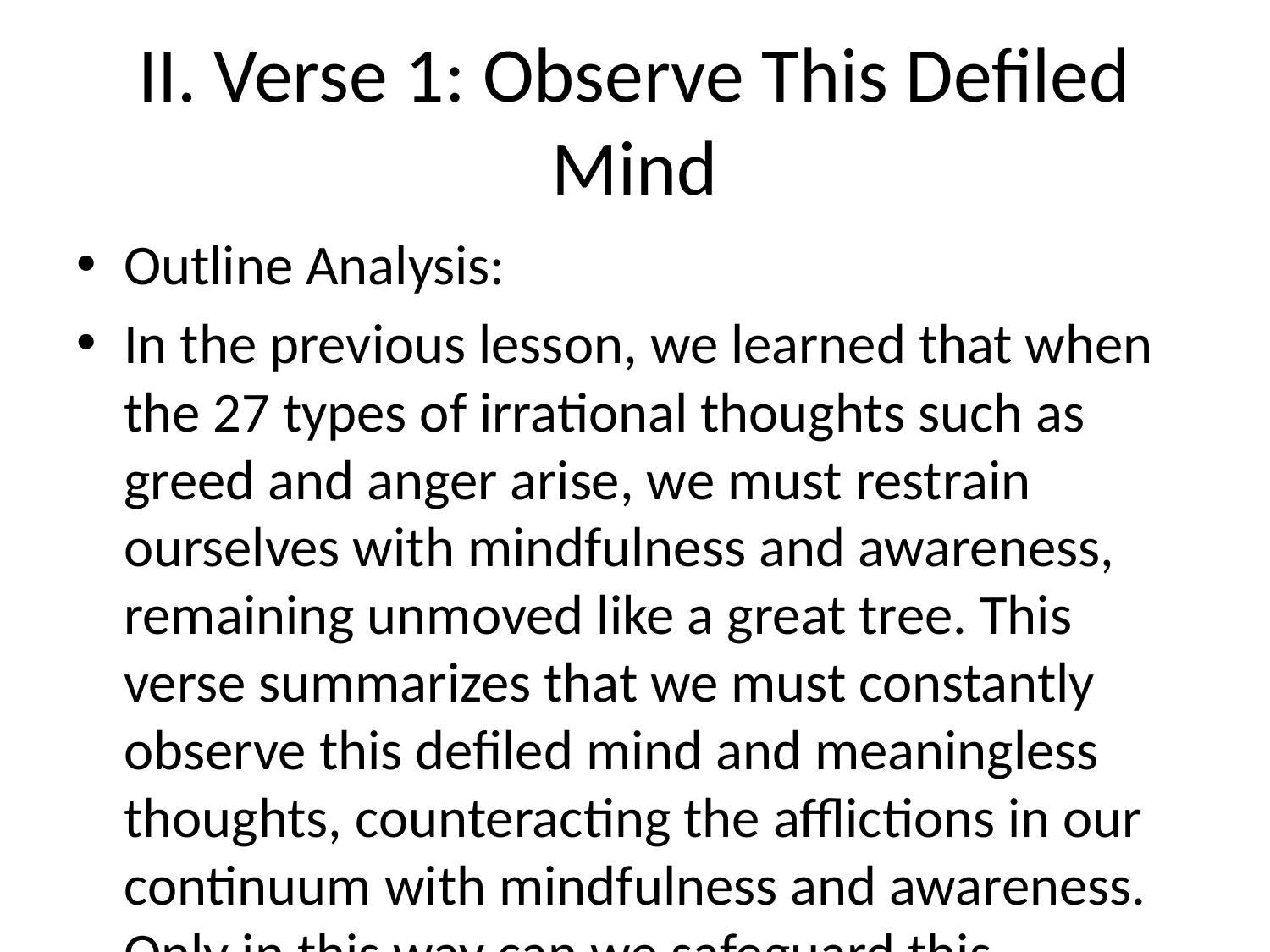

# II. Verse 1: Observe This Defiled Mind
Outline Analysis:
In the previous lesson, we learned that when the 27 types of irrational thoughts such as greed and anger arise, we must restrain ourselves with mindfulness and awareness, remaining unmoved like a great tree. This verse summarizes that we must constantly observe this defiled mind and meaningless thoughts, counteracting the afflictions in our continuum with mindfulness and awareness. Only in this way can we safeguard this Bodhicitta.

Textual Explanation:
We should observe whether a defiled mindset or a tendency towards meaningless actions has arisen. If it has, the courageous Bodhisattva must immediately counteract it, not leaning towards self-interest but steadfastly upholding this Bodhicitta.

Key Points:
1. Grasping Two Points to Safeguard Bodhicitta
   - Awareness of Defiled Mind: Recognize harm and apply antidotes.
   - Counteracting Distraction: Use mindfulness to avoid trivial actions.
2. Reprimanding Unwholesome Mindsets
   - Avoid thoughts of personal rest or happiness.
   - Dedicate body, speech, and mind to sentient beings.
3. Practicing According to Teachings
   - Cease harmful and meaningless activities.
4. Habituation Is Crucial
   - Long-term study and contemplation for firm Bodhicitta.
5. Teachings from the Guru
   - Systematic, patient study over years.
6. What to Abandon and Adopt
   - Abandon short-term learning; adopt long-term commitment.
7. Learning Requires the Right Attitude
   - Correct views and long-term engagement.
8. Summary
   - Observe actions, feel shame for wrongs, and find meaning in virtuous deeds.